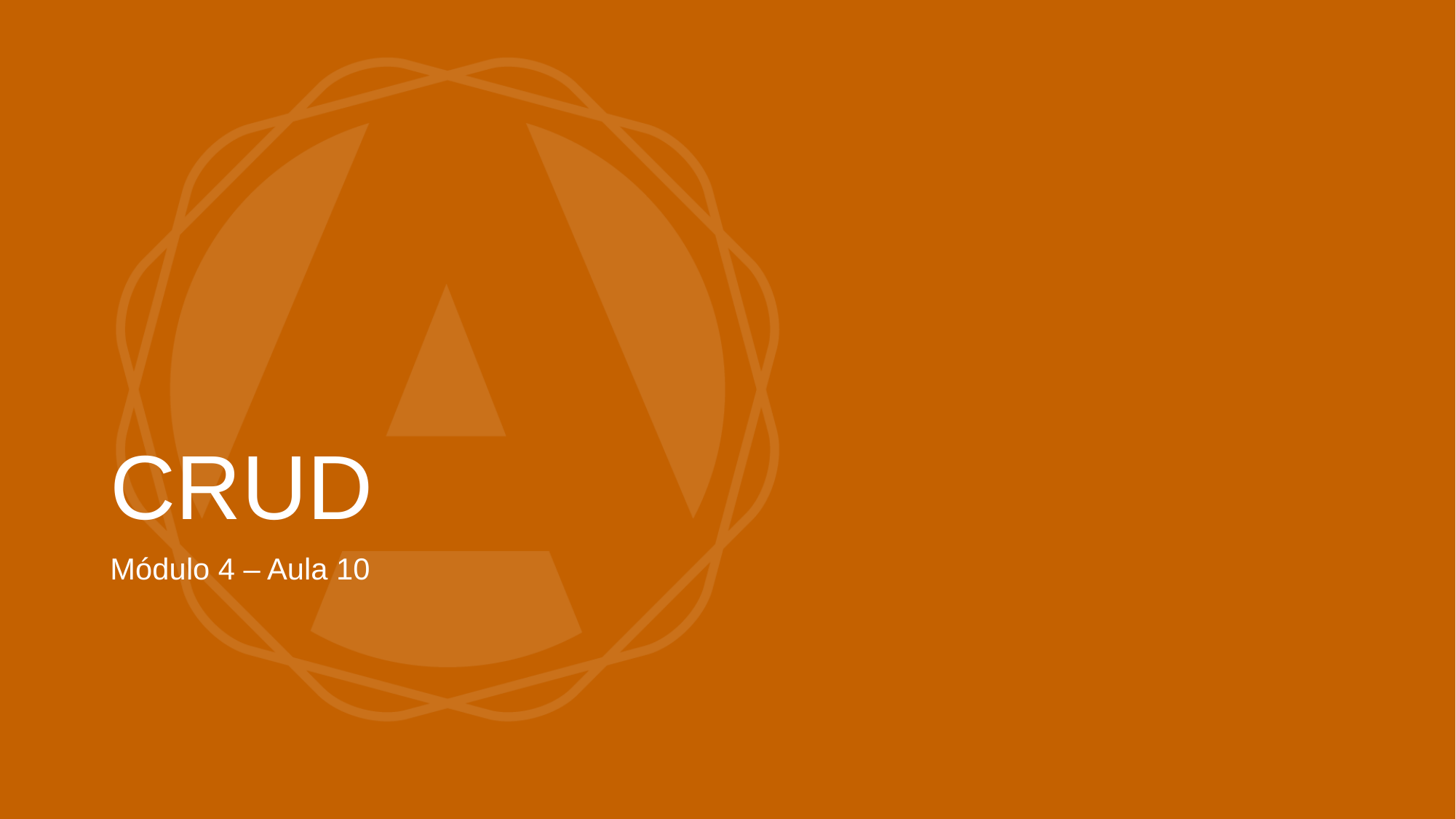

# CRUD
Módulo 4 – Aula 10